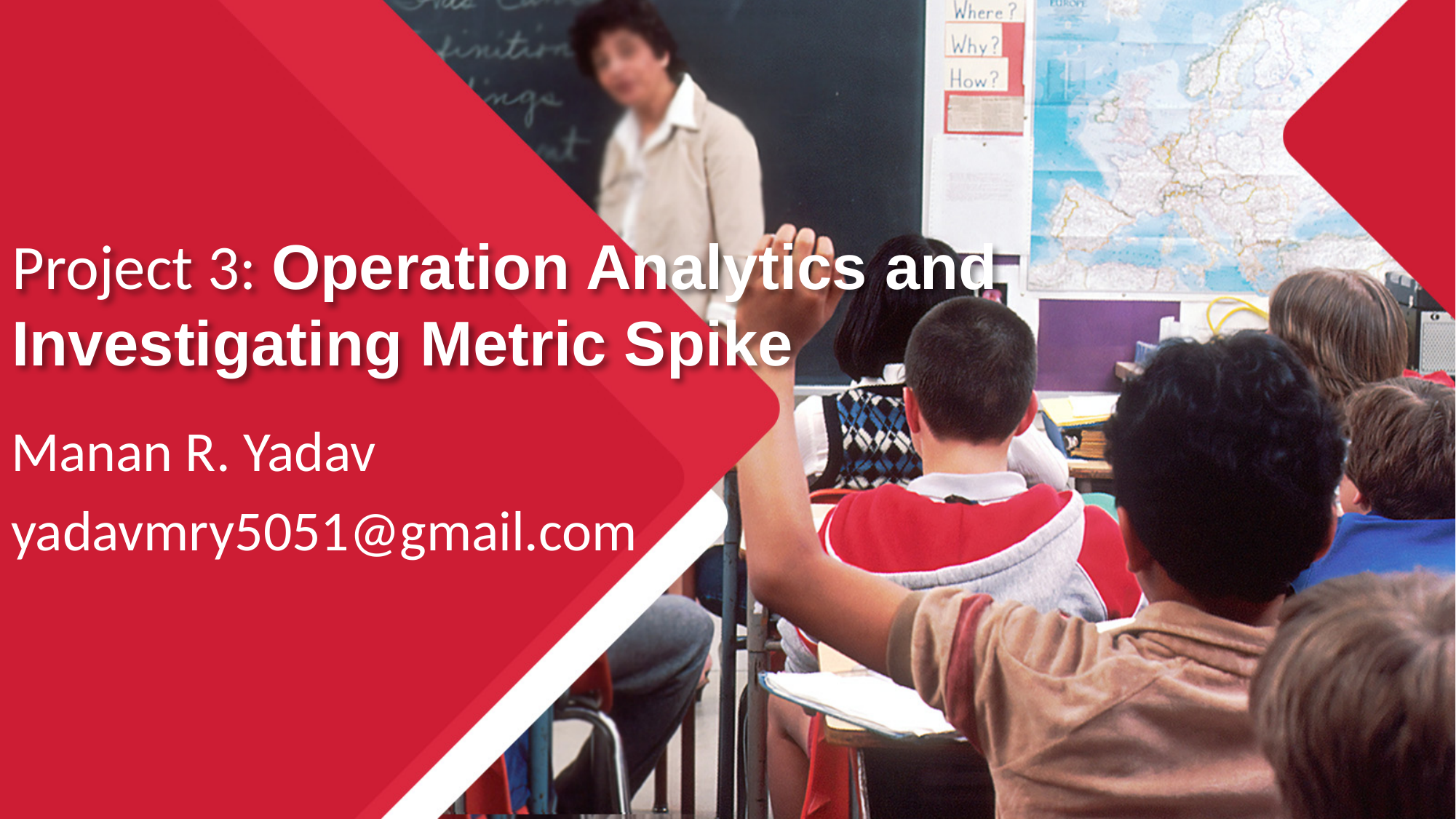

# Project 3: Operation Analytics and Investigating Metric Spike
Manan R. Yadav
yadavmry5051@gmail.com